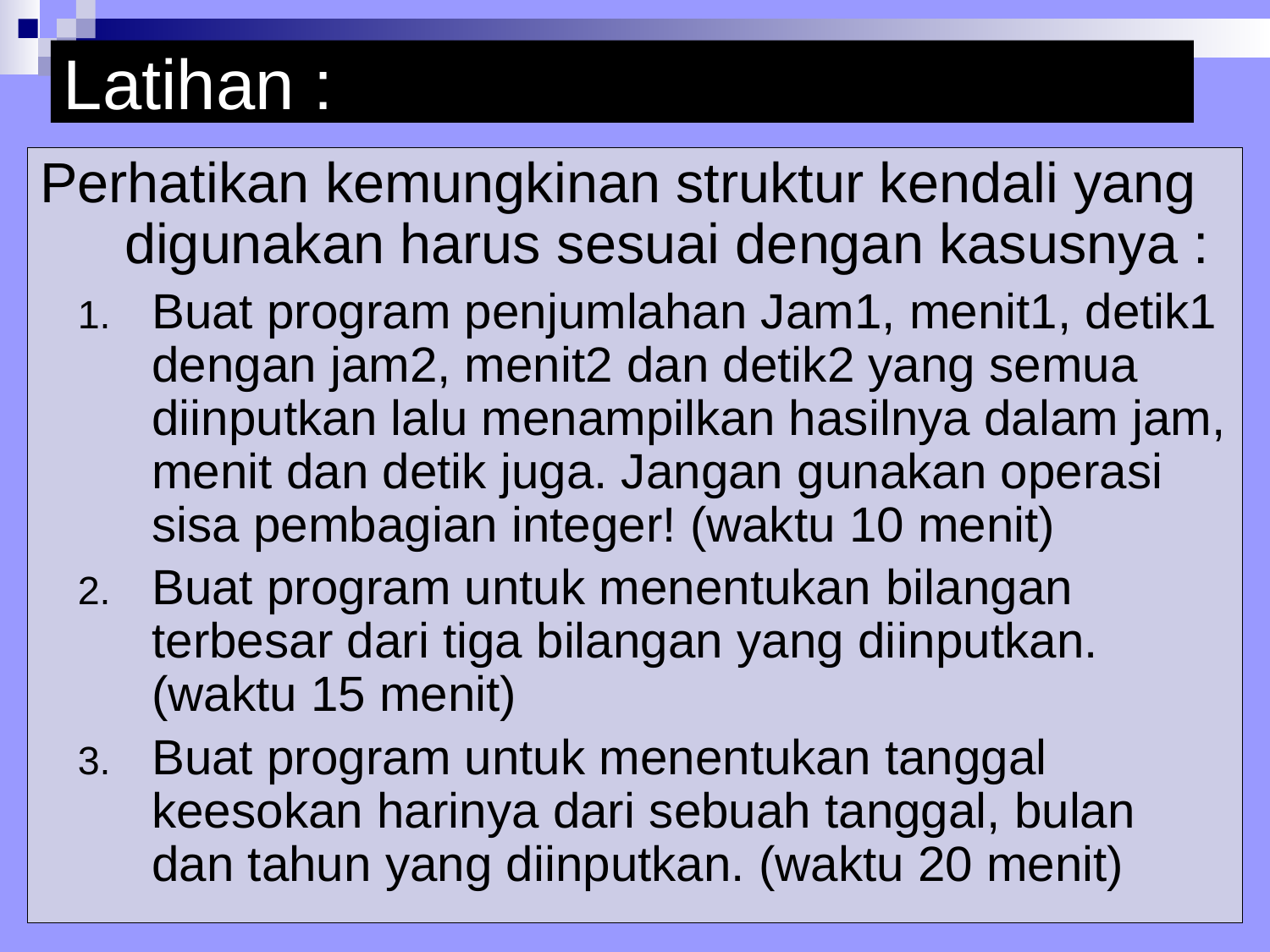

# Latihan :
Perhatikan kemungkinan struktur kendali yang digunakan harus sesuai dengan kasusnya :
Buat program penjumlahan Jam1, menit1, detik1 dengan jam2, menit2 dan detik2 yang semua diinputkan lalu menampilkan hasilnya dalam jam, menit dan detik juga. Jangan gunakan operasi sisa pembagian integer! (waktu 10 menit)
Buat program untuk menentukan bilangan terbesar dari tiga bilangan yang diinputkan. (waktu 15 menit)
Buat program untuk menentukan tanggal keesokan harinya dari sebuah tanggal, bulan dan tahun yang diinputkan. (waktu 20 menit)